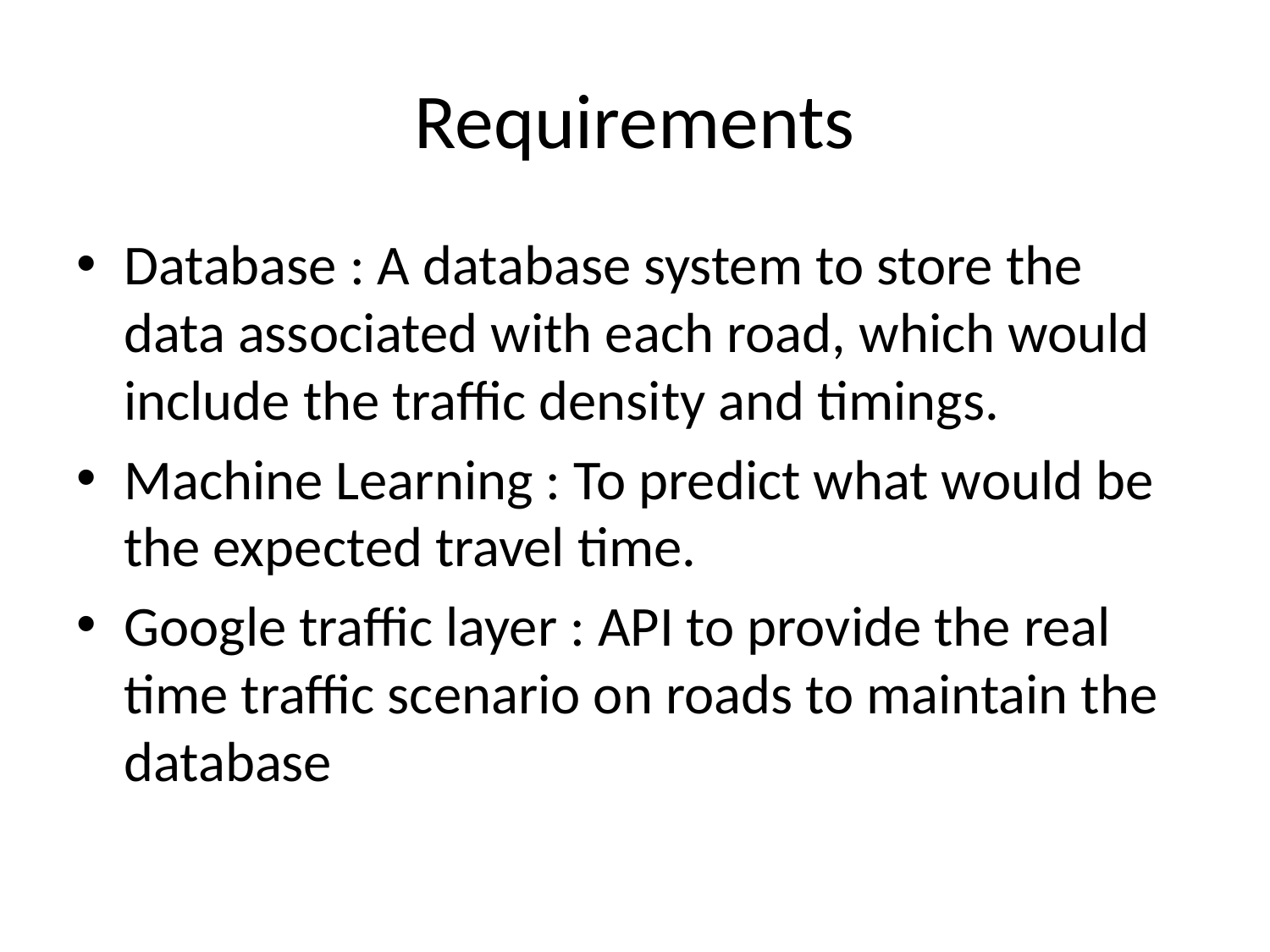

# Requirements
Database : A database system to store the data associated with each road, which would include the traffic density and timings.
Machine Learning : To predict what would be the expected travel time.
Google traffic layer : API to provide the real time traffic scenario on roads to maintain the database